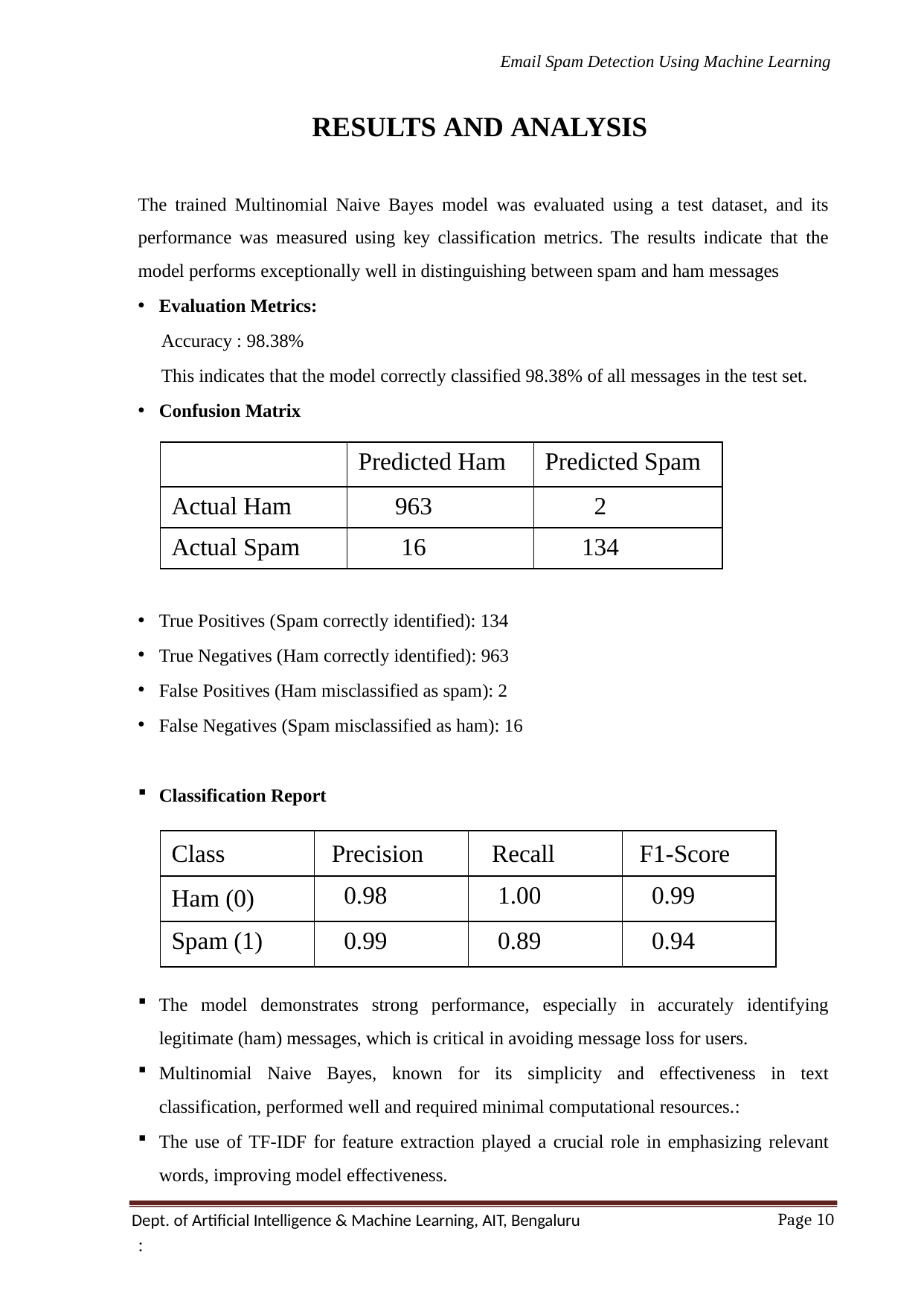

Email Spam Detection Using Machine Learning
RESULTS AND ANALYSIS
The trained Multinomial Naive Bayes model was evaluated using a test dataset, and its performance was measured using key classification metrics. The results indicate that the model performs exceptionally well in distinguishing between spam and ham messages
Evaluation Metrics:
     Accuracy : 98.38%
     This indicates that the model correctly classified 98.38% of all messages in the test set.
Confusion Matrix

True Positives (Spam correctly identified): 134
True Negatives (Ham correctly identified): 963
False Positives (Ham misclassified as spam): 2
False Negatives (Spam misclassified as ham): 16

Classification Report

The model demonstrates strong performance, especially in accurately identifying legitimate (ham) messages, which is critical in avoiding message loss for users.
Multinomial Naive Bayes, known for its simplicity and effectiveness in text classification, performed well and required minimal computational resources.:
The use of TF-IDF for feature extraction played a crucial role in emphasizing relevant words, improving model effectiveness.

:

|  | Predicted Ham | Predicted Spam |
| --- | --- | --- |
| Actual Ham | 963 | 2 |
| Actual Spam | 16 | 134 |
| Class | Precision | Recall | F1-Score |
| --- | --- | --- | --- |
| Ham (0) | 0.98 | 1.00 | 0.99 |
| Spam (1) | 0.99 | 0.89 | 0.94 |

Page 10
Dept. of Artificial Intelligence & Machine Learning, AIT, Bengaluru